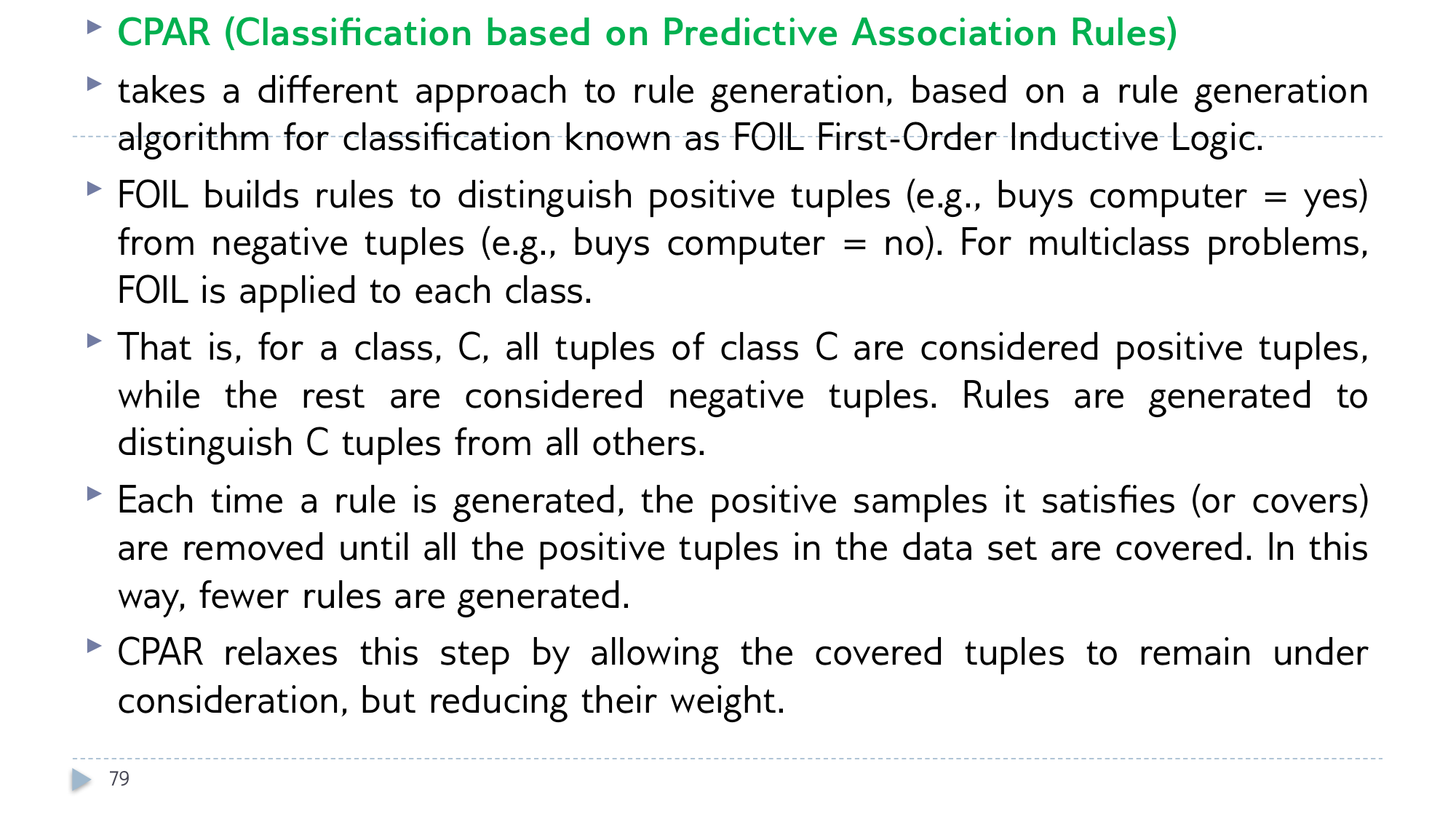

CPAR (Classification based on Predictive Association Rules)
takes a different approach to rule generation, based on a rule generation algorithm for classification known as FOIL First-Order Inductive Logic.
FOIL builds rules to distinguish positive tuples (e.g., buys computer = yes) from negative tuples (e.g., buys computer = no). For multiclass problems, FOIL is applied to each class.
That is, for a class, C, all tuples of class C are considered positive tuples, while the rest are considered negative tuples. Rules are generated to distinguish C tuples from all others.
Each time a rule is generated, the positive samples it satisfies (or covers) are removed until all the positive tuples in the data set are covered. In this way, fewer rules are generated.
CPAR relaxes this step by allowing the covered tuples to remain under consideration, but reducing their weight.
79